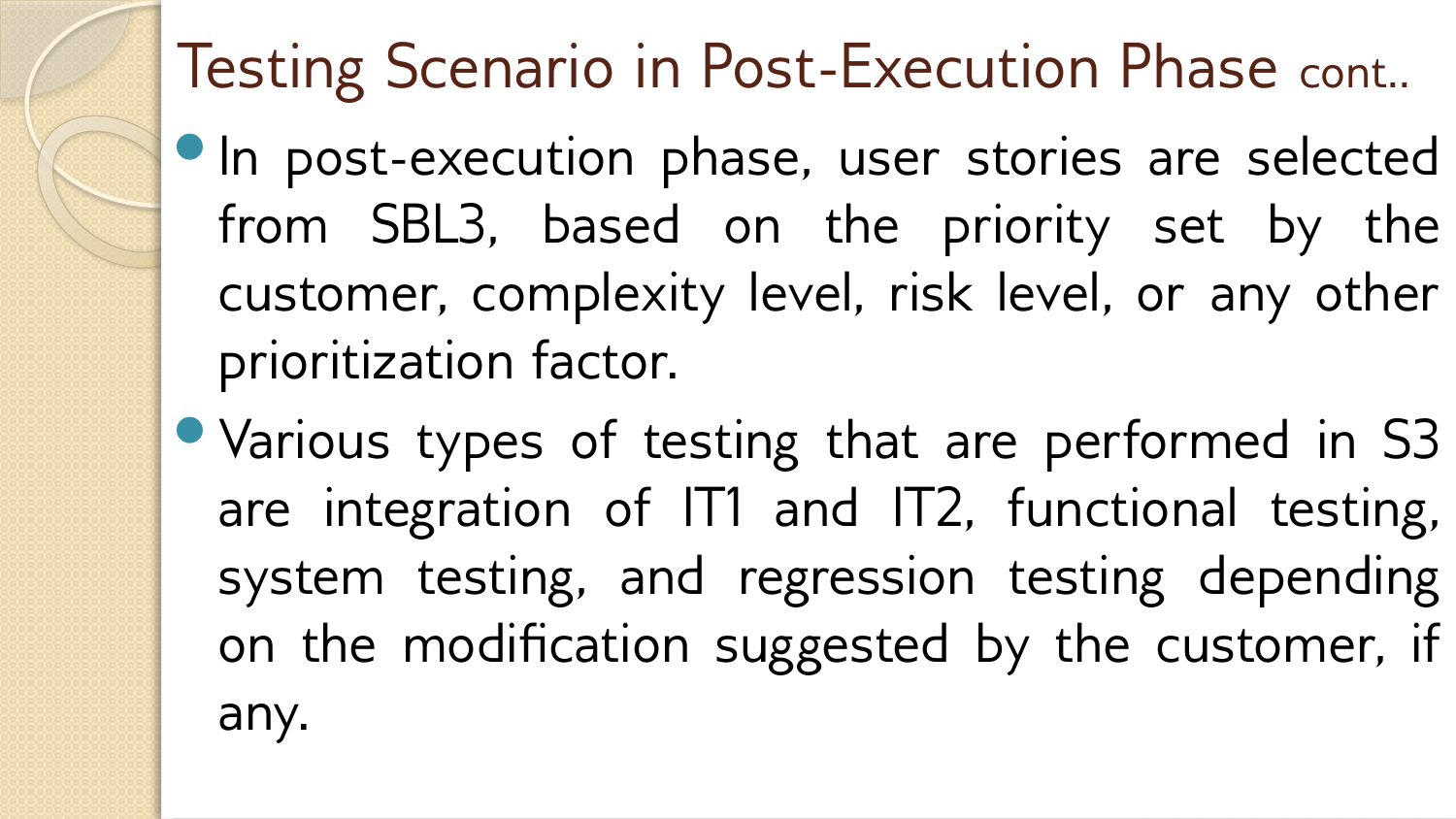

# Testing Scenario in Post-Execution Phase cont..
In post-execution phase, user stories are selected from SBL3, based on the priority set by the customer, complexity level, risk level, or any other prioritization factor.
Various types of testing that are performed in S3 are integration of IT1 and IT2, functional testing, system testing, and regression testing depending on the modification suggested by the customer, if any.